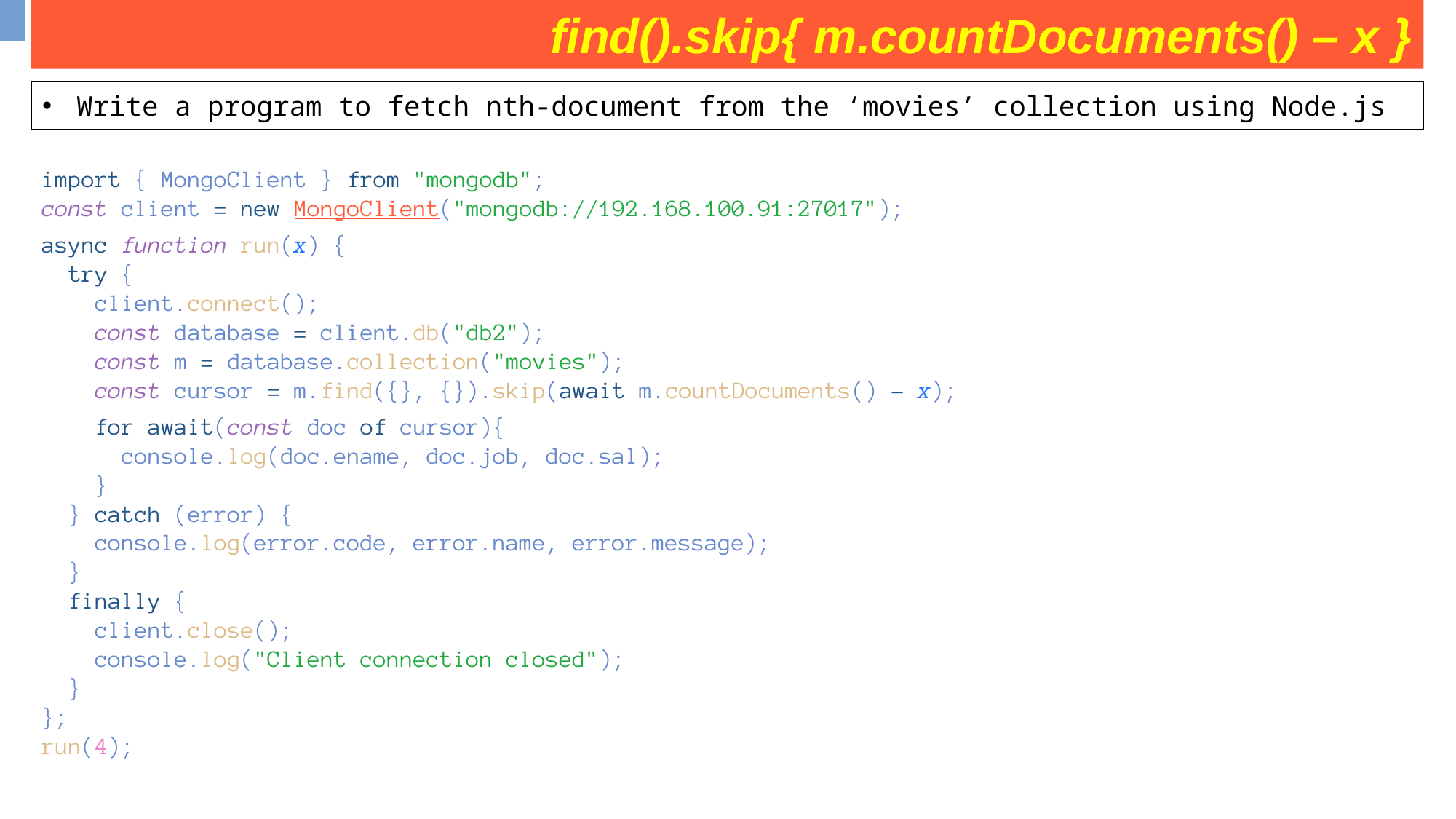

find().skip{ m.countDocuments() – x }
| Write a program to fetch nth-document from the ‘movies’ collection using Node.js |
| --- |
import { MongoClient } from "mongodb";
const client = new MongoClient("mongodb://192.168.100.91:27017");
async function run(x) {
  try {
    client.connect();
    const database = client.db("db2");
    const m = database.collection("movies");
    const cursor = m.find({}, {}).skip(await m.countDocuments() - x);

    for await(const doc of cursor){
      console.log(doc.ename, doc.job, doc.sal);
    }
  } catch (error) {
    console.log(error.code, error.name, error.message);
  }
  finally {
    client.close();
    console.log("Client connection closed");
  }
};
run(4);